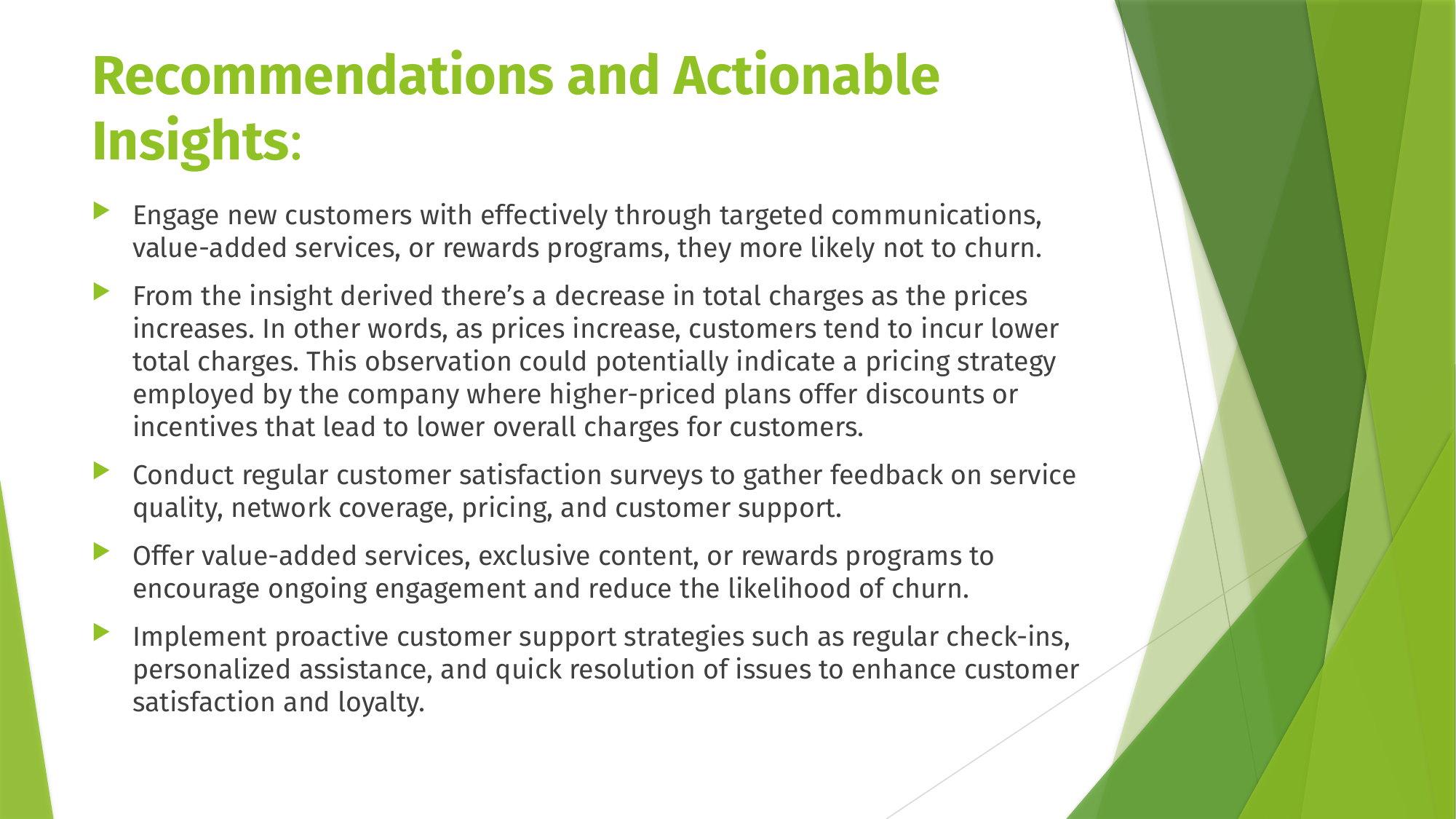

# Recommendations and Actionable Insights:
Engage new customers with effectively through targeted communications, value-added services, or rewards programs, they more likely not to churn.
From the insight derived there’s a decrease in total charges as the prices increases. In other words, as prices increase, customers tend to incur lower total charges. This observation could potentially indicate a pricing strategy employed by the company where higher-priced plans offer discounts or incentives that lead to lower overall charges for customers.
Conduct regular customer satisfaction surveys to gather feedback on service quality, network coverage, pricing, and customer support.
Offer value-added services, exclusive content, or rewards programs to encourage ongoing engagement and reduce the likelihood of churn.
Implement proactive customer support strategies such as regular check-ins, personalized assistance, and quick resolution of issues to enhance customer satisfaction and loyalty.